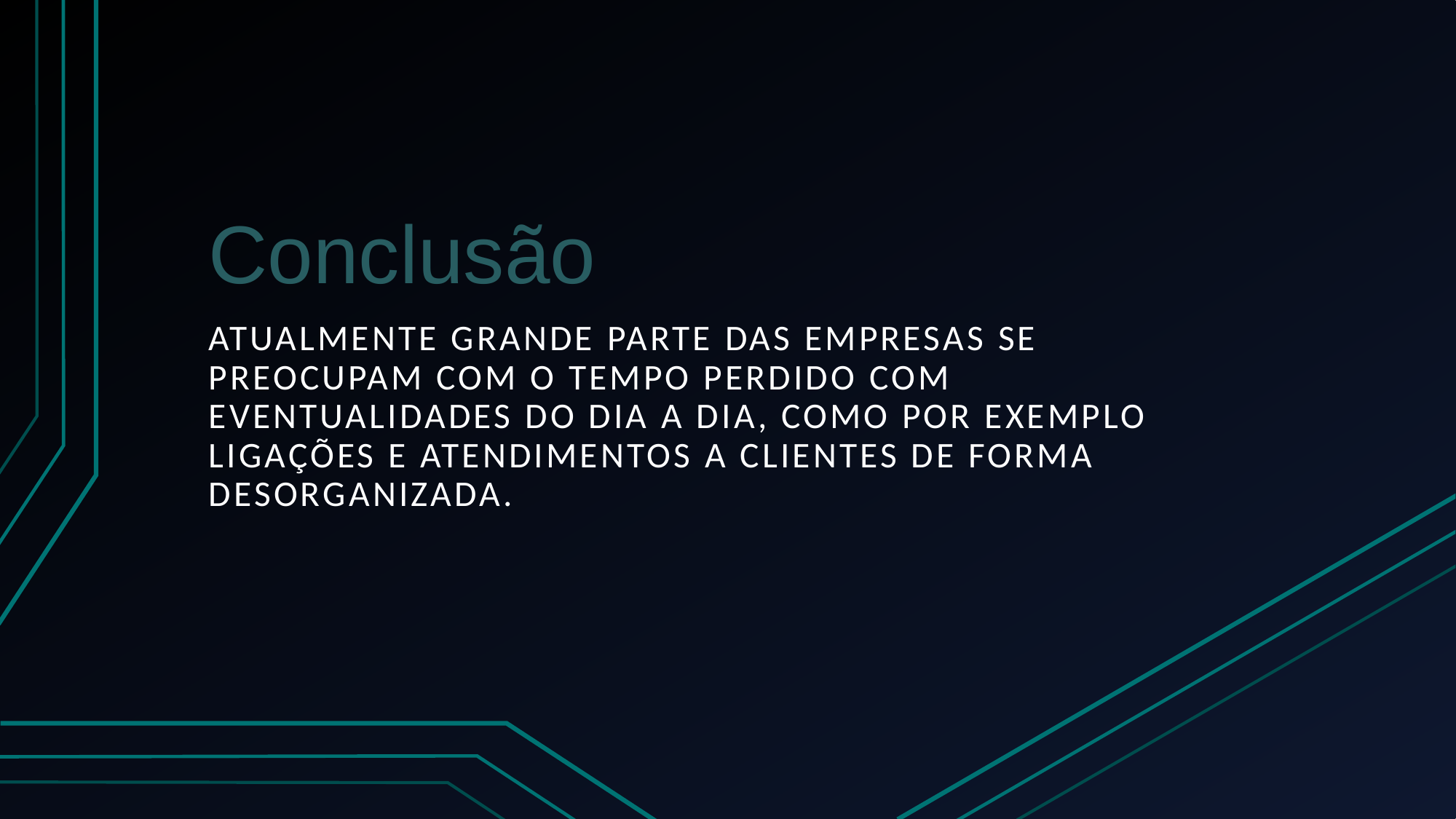

# Conclusão
Atualmente grande parte das empresas se preocupam com o tempo perdido com eventualidades do dia a dia, como por exemplo ligações e atendimentos a clientes de forma desorganizada.